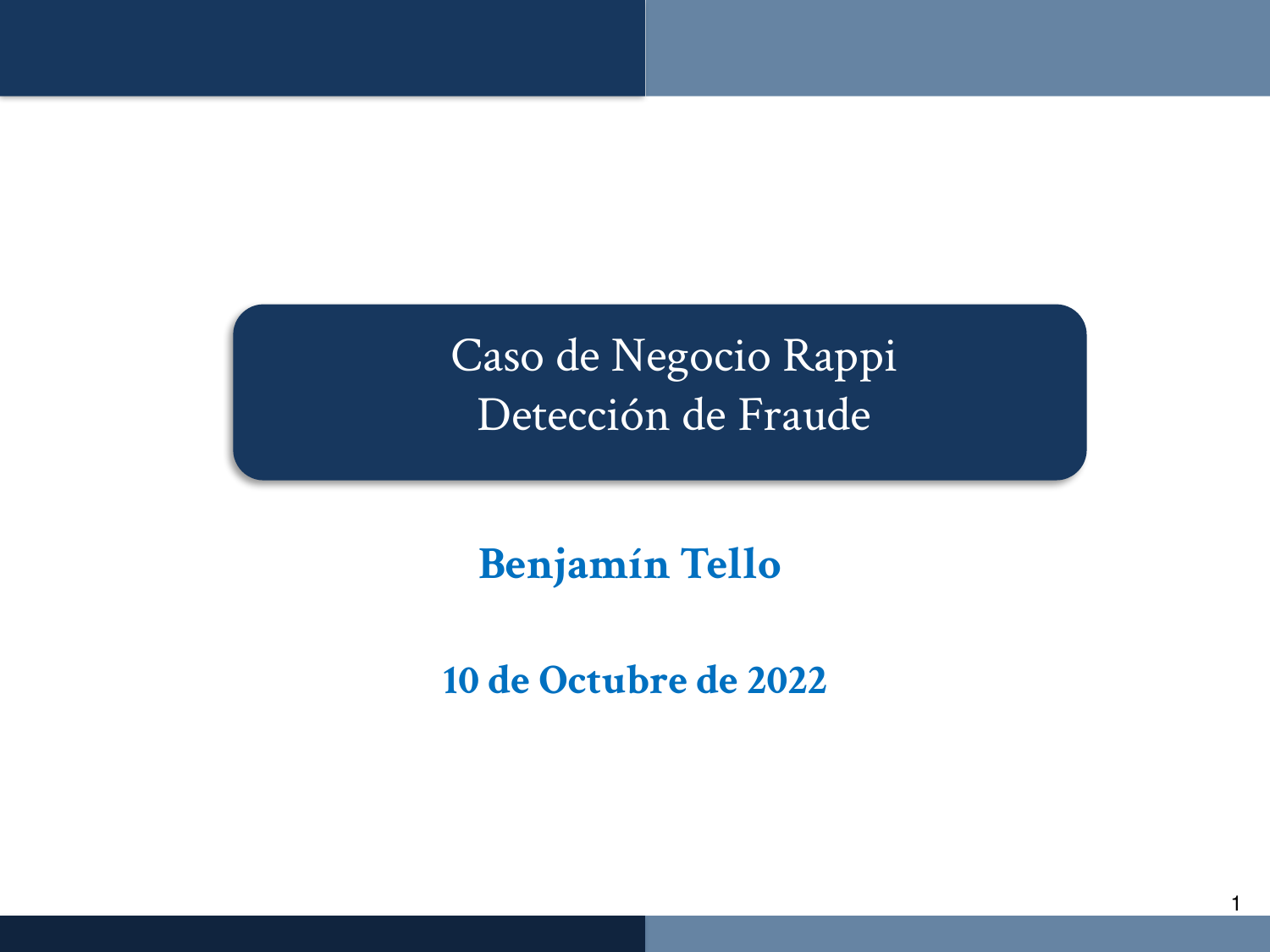

# Caso de Negocio Rappi Detección de Fraude
Benjamín Tello

10 de Octubre de 2022

1